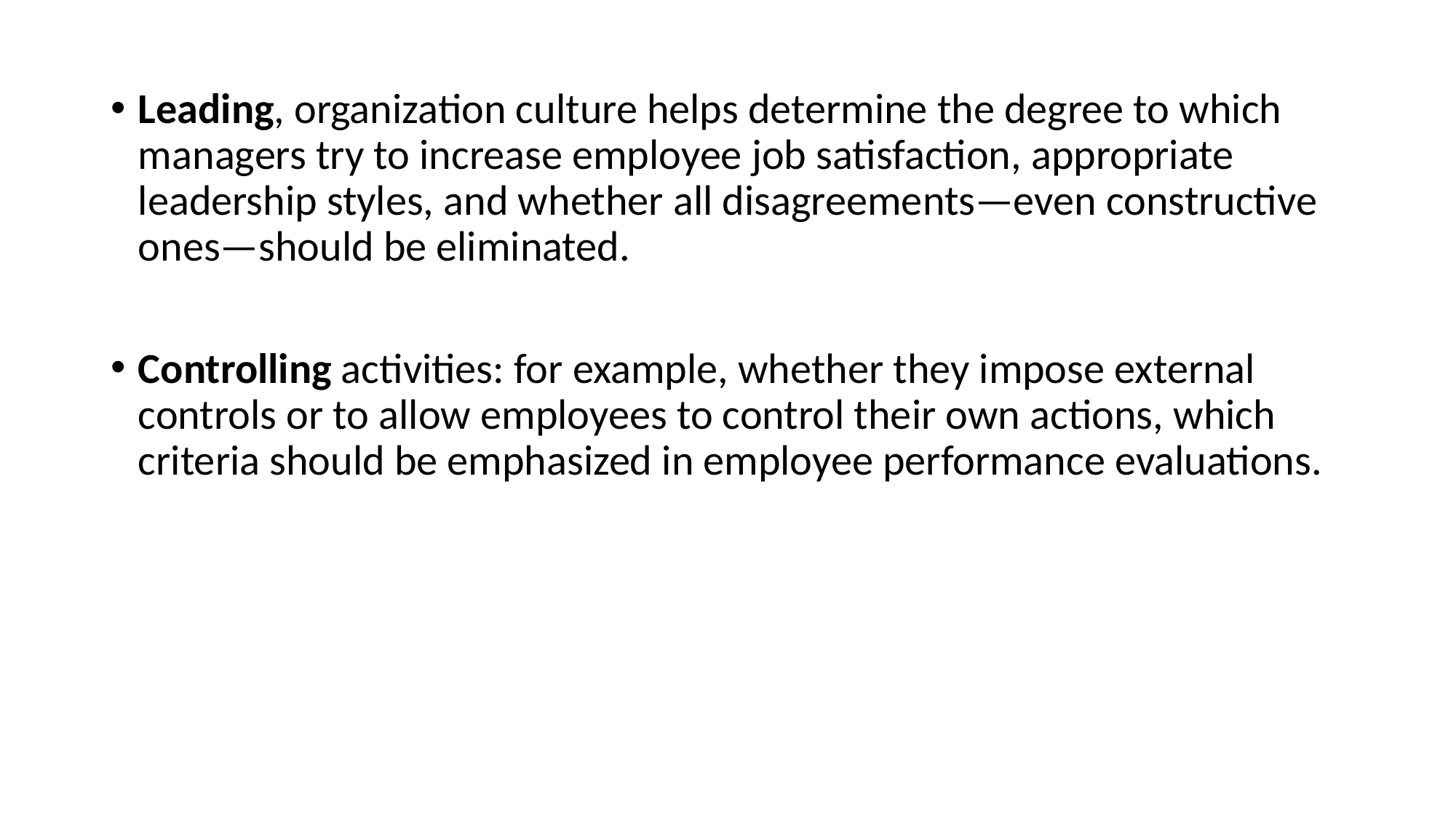

Leading, organization culture helps determine the degree to which managers try to increase employee job satisfaction, appropriate leadership styles, and whether all disagreements—even constructive ones—should be eliminated.

Controlling activities: for example, whether they impose external controls or to allow employees to control their own actions, which criteria should be emphasized in employee performance evaluations.